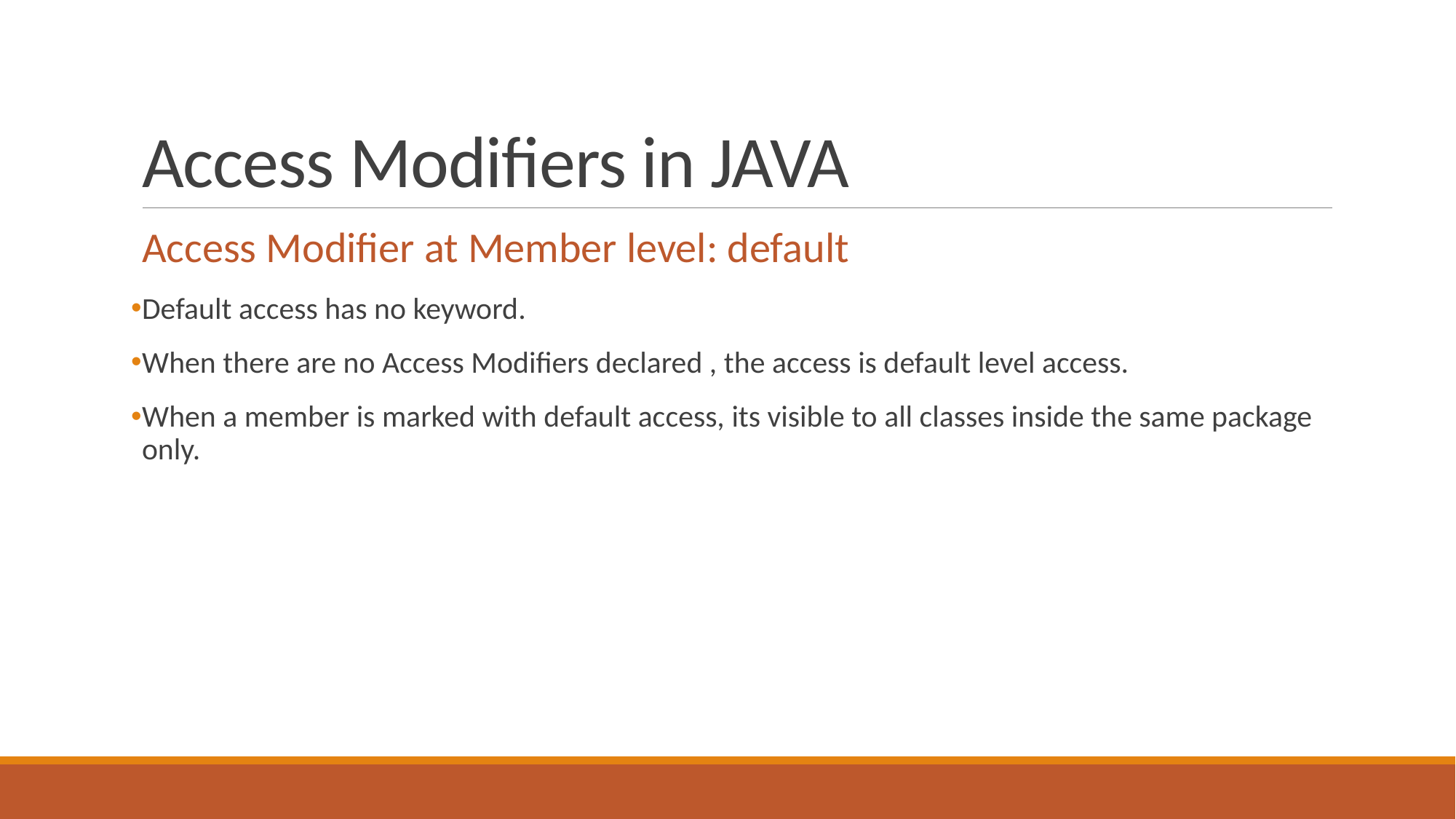

# Access Modifiers in JAVA
Access Modifier at Member level: default
Default access has no keyword.
When there are no Access Modifiers declared , the access is default level access.
When a member is marked with default access, its visible to all classes inside the same package only.